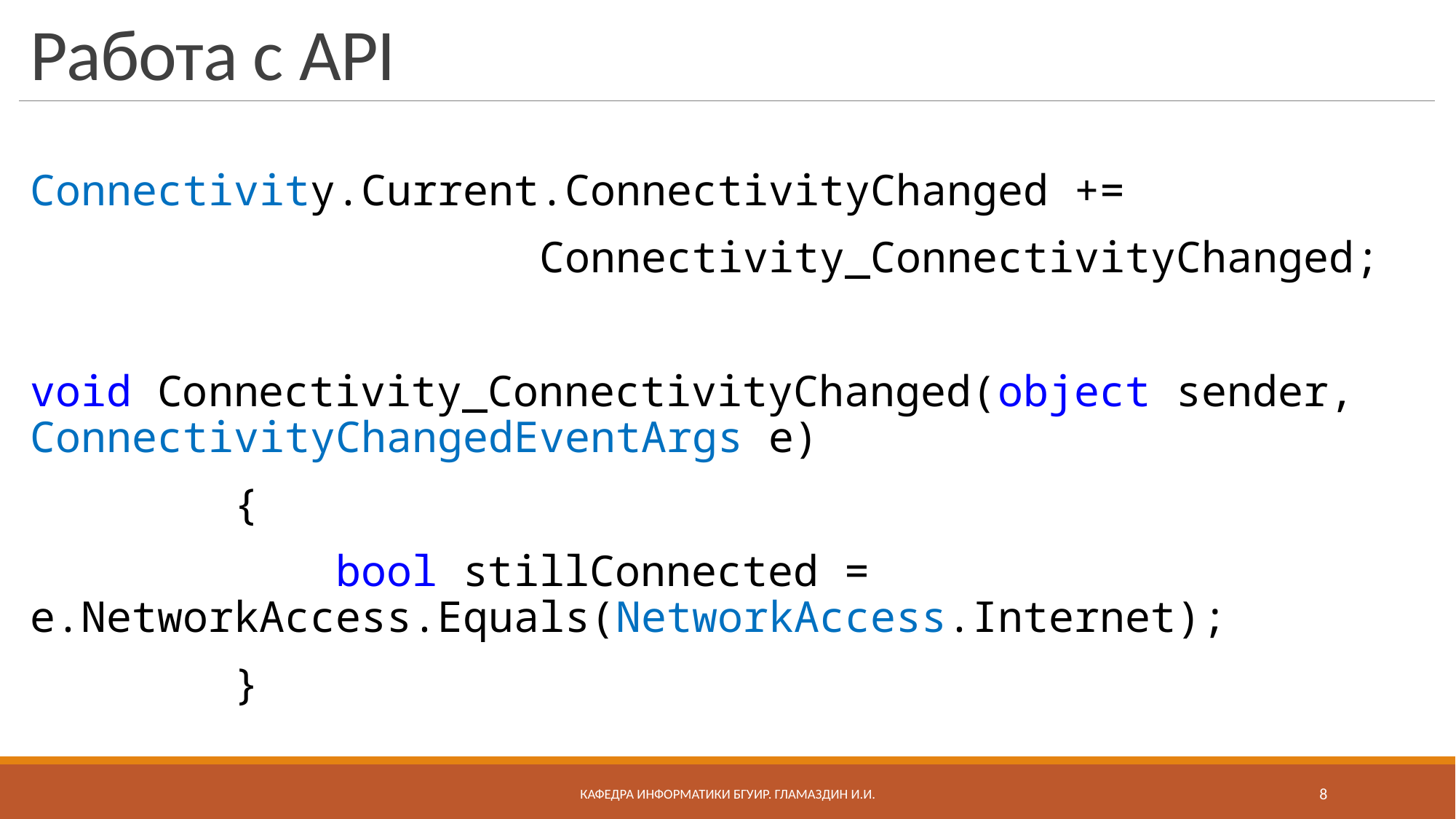

# Работа с API
Connectivity.Current.ConnectivityChanged +=
                    Connectivity_ConnectivityChanged;

void Connectivity_ConnectivityChanged(object sender, ConnectivityChangedEventArgs e)
        {
            bool stillConnected = e.NetworkAccess.Equals(NetworkAccess.Internet);
        }
Кафедра информатики бгуир. Гламаздин И.и.
8